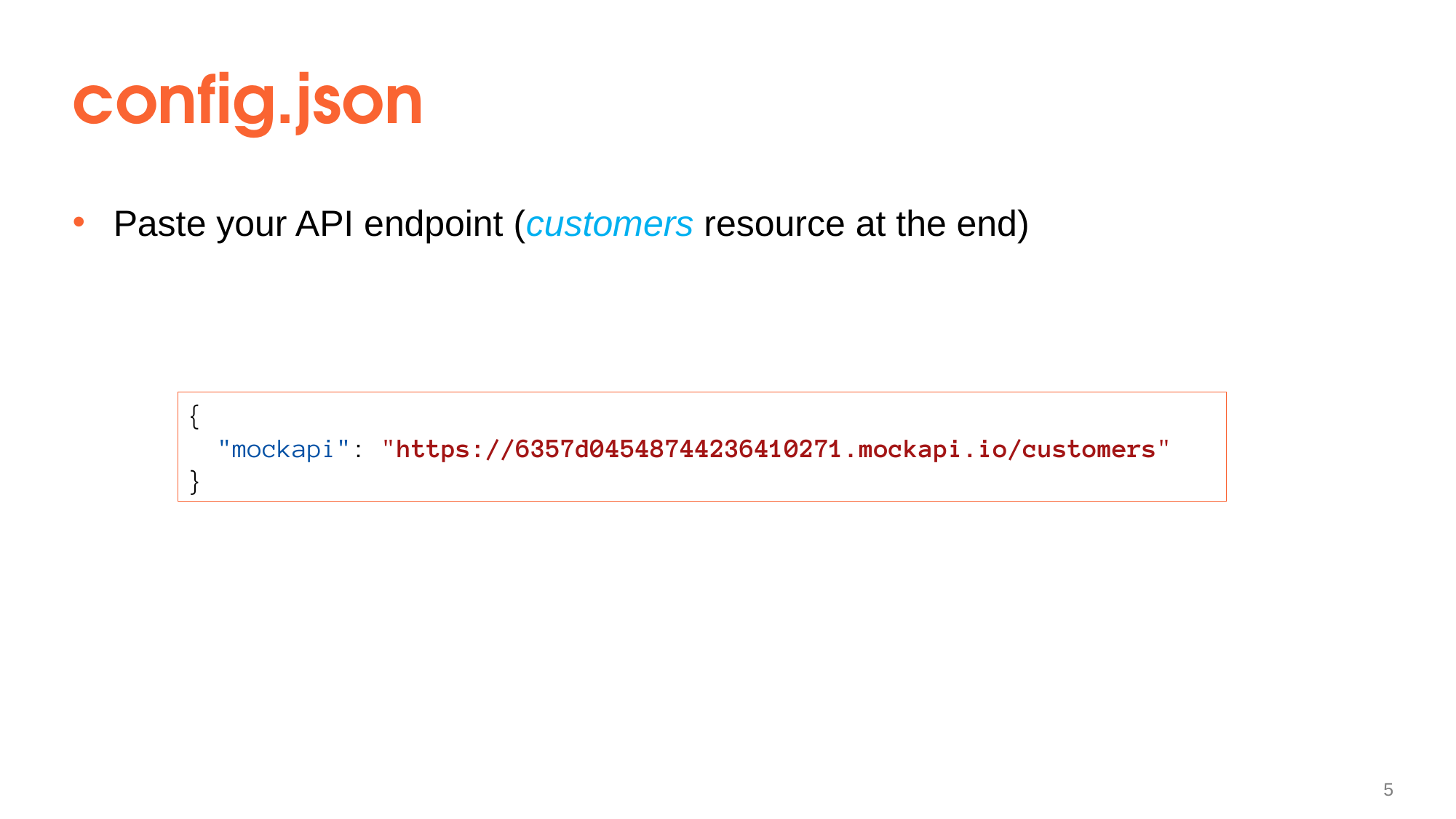

# config.json
Paste your API endpoint (customers resource at the end)

{
  "mockapi": "https://6357d04548744236410271.mockapi.io/customers"
}
5